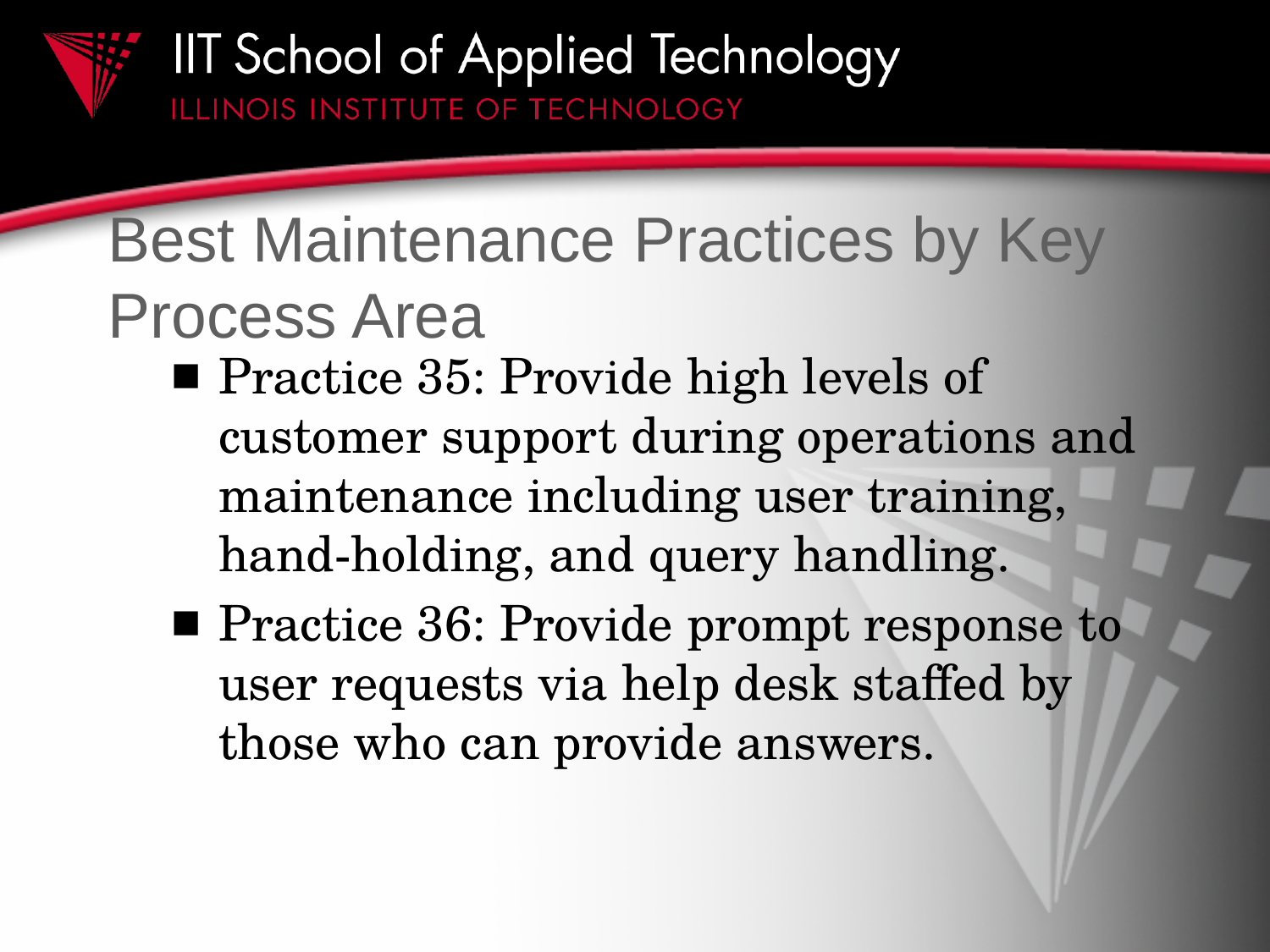

# Best Maintenance Practices by Key Process Area
Practice 35: Provide high levels of customer support during operations and maintenance including user training, hand-holding, and query handling.
Practice 36: Provide prompt response to user requests via help desk staffed by those who can provide answers.